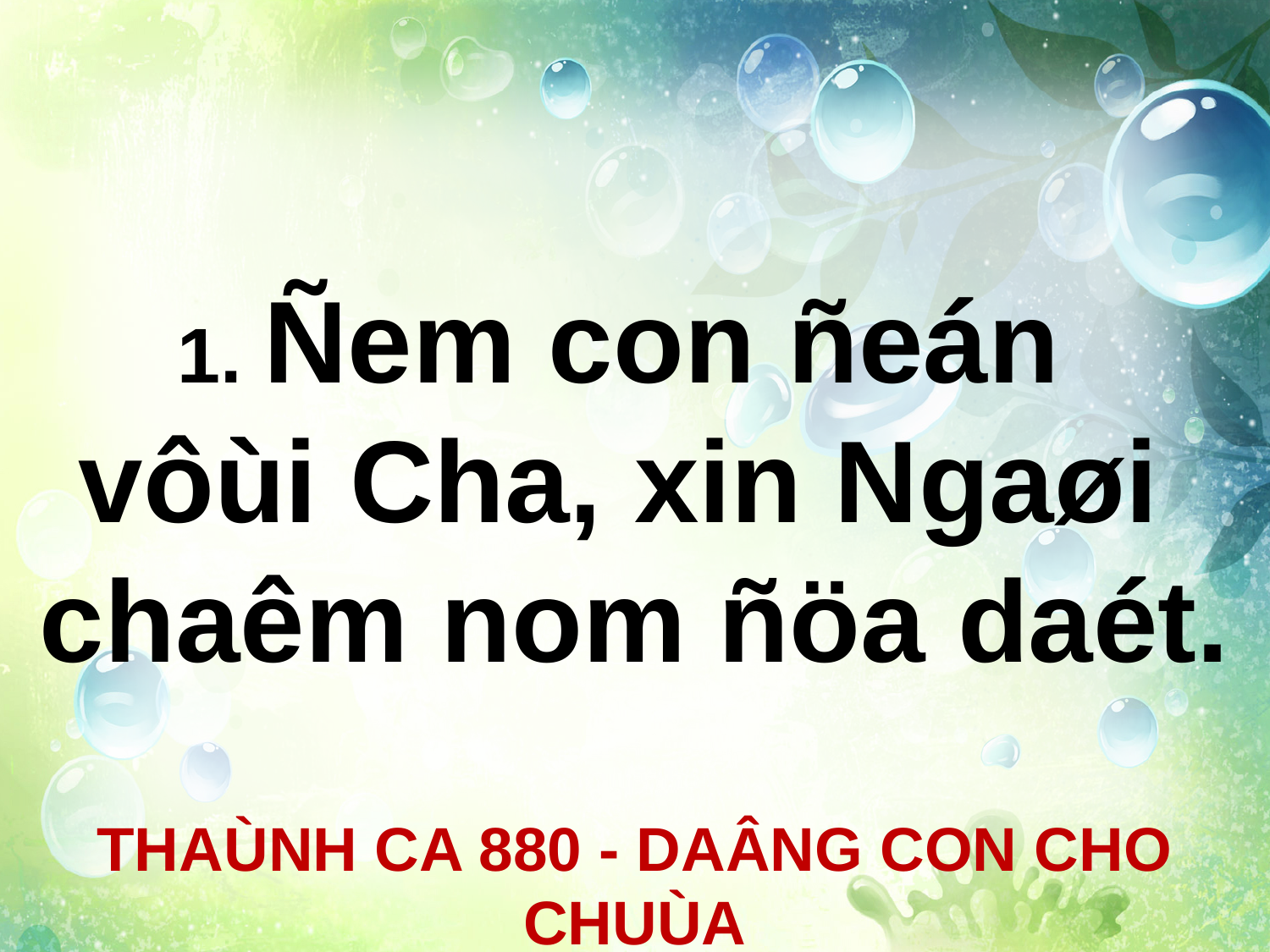

1. Ñem con ñeán
vôùi Cha, xin Ngaøi
chaêm nom ñöa daét.
THAÙNH CA 880 - DAÂNG CON CHO CHUÙA